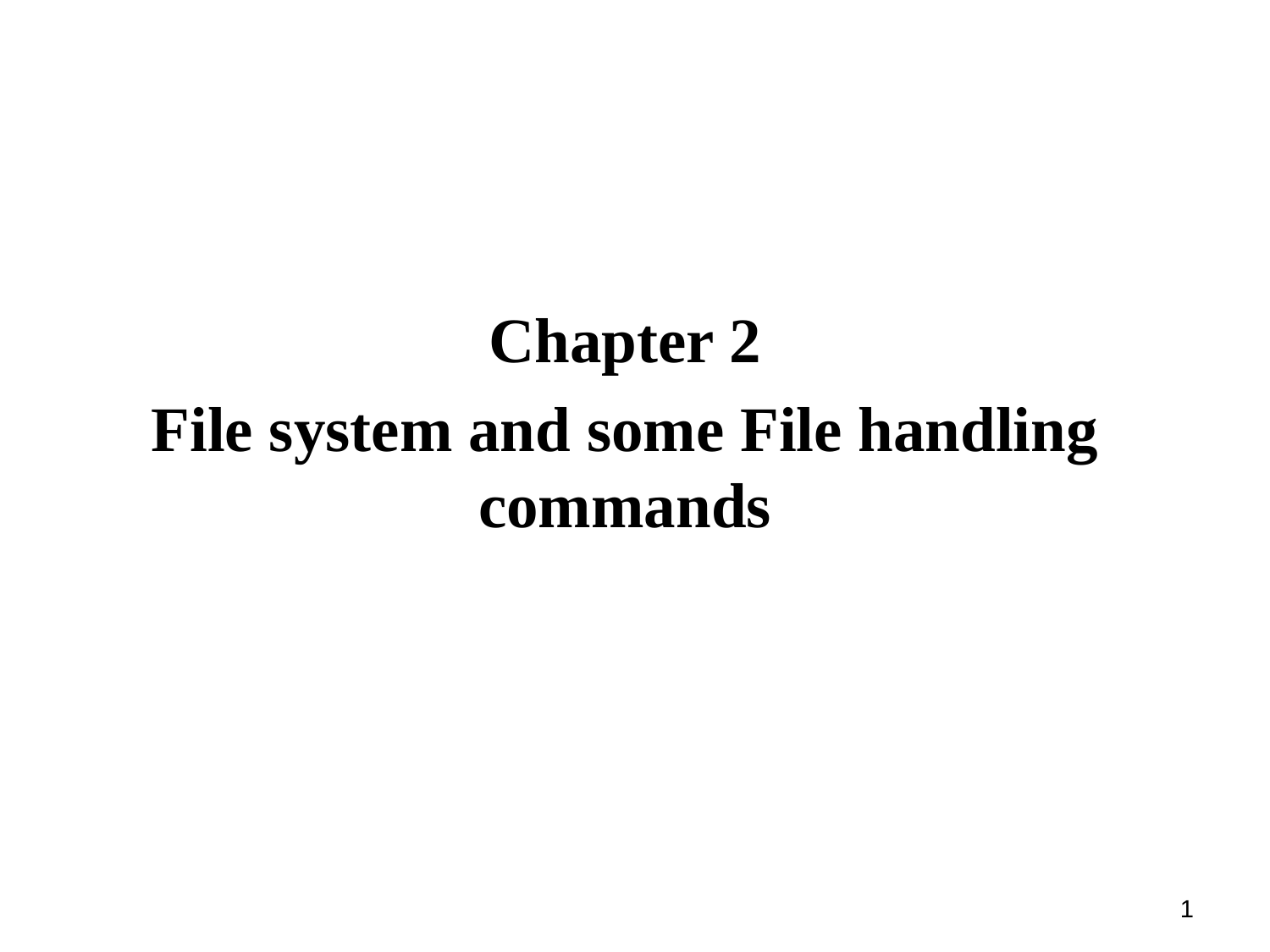

Chapter 2
File system and some File handling commands

1